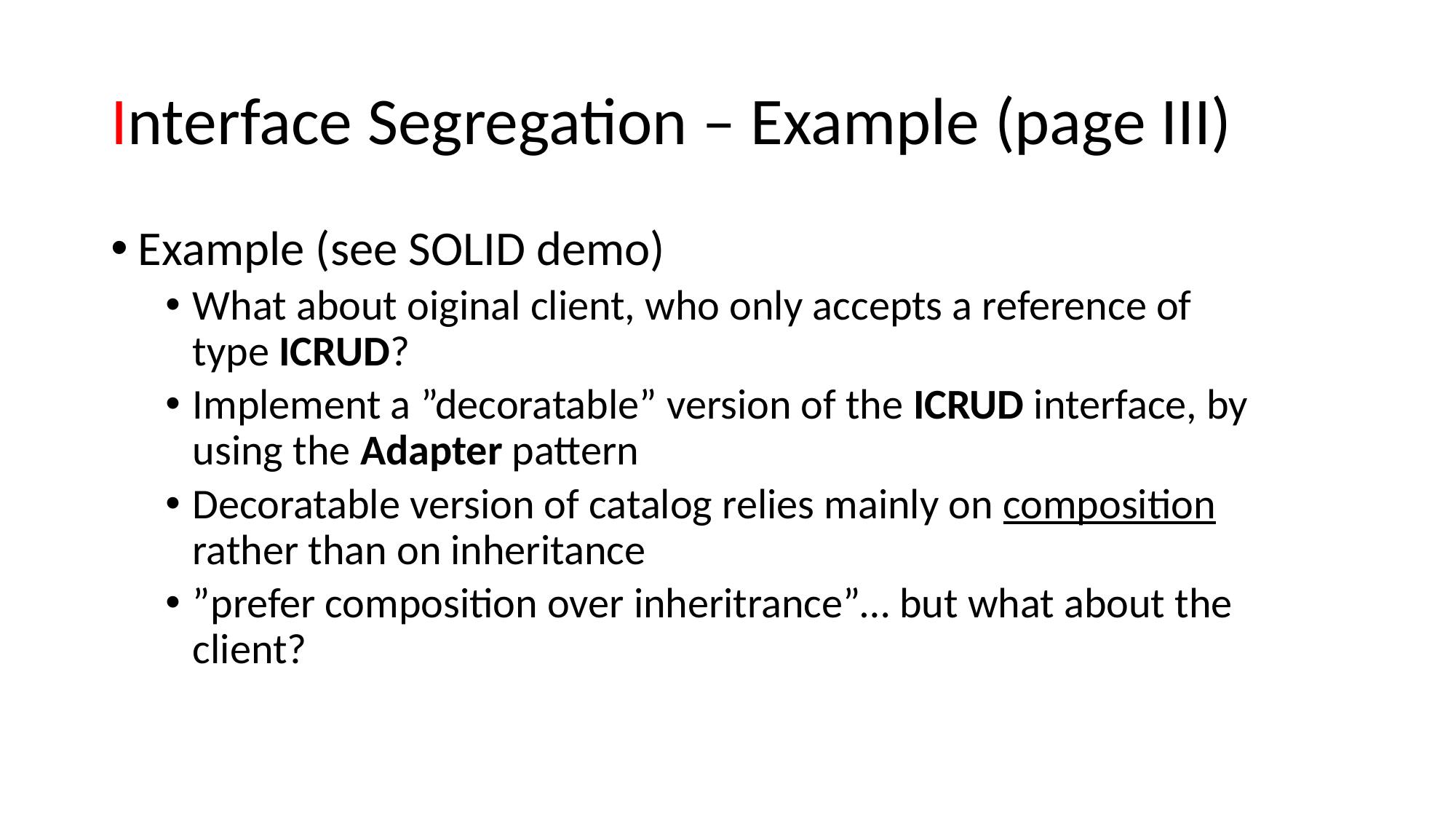

# Interface Segregation – Example (page III)
Example (see SOLID demo)
What about oiginal client, who only accepts a reference of type ICRUD?
Implement a ”decoratable” version of the ICRUD interface, by using the Adapter pattern
Decoratable version of catalog relies mainly on composition rather than on inheritance
”prefer composition over inheritrance”… but what about the client?